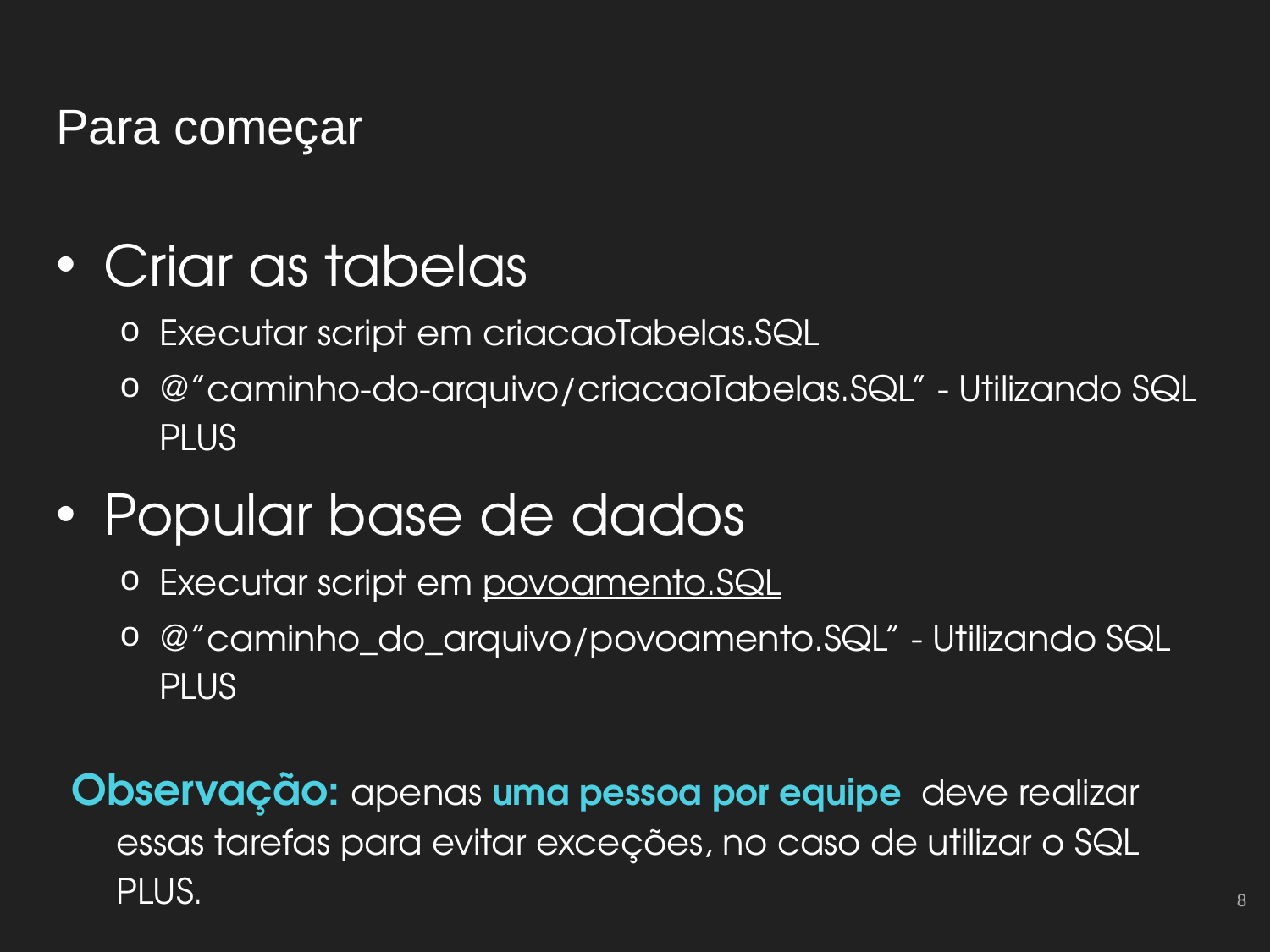

# Para começar
Criar as tabelas
Executar script em criacaoTabelas.SQL
@”caminho-do-arquivo/criacaoTabelas.SQL” - Utilizando SQL PLUS
Popular base de dados
Executar script em povoamento.SQL
@”caminho_do_arquivo/povoamento.SQL” - Utilizando SQL PLUS

Observação: apenas uma pessoa por equipe  deve realizar essas tarefas para evitar exceções, no caso de utilizar o SQL PLUS.

8